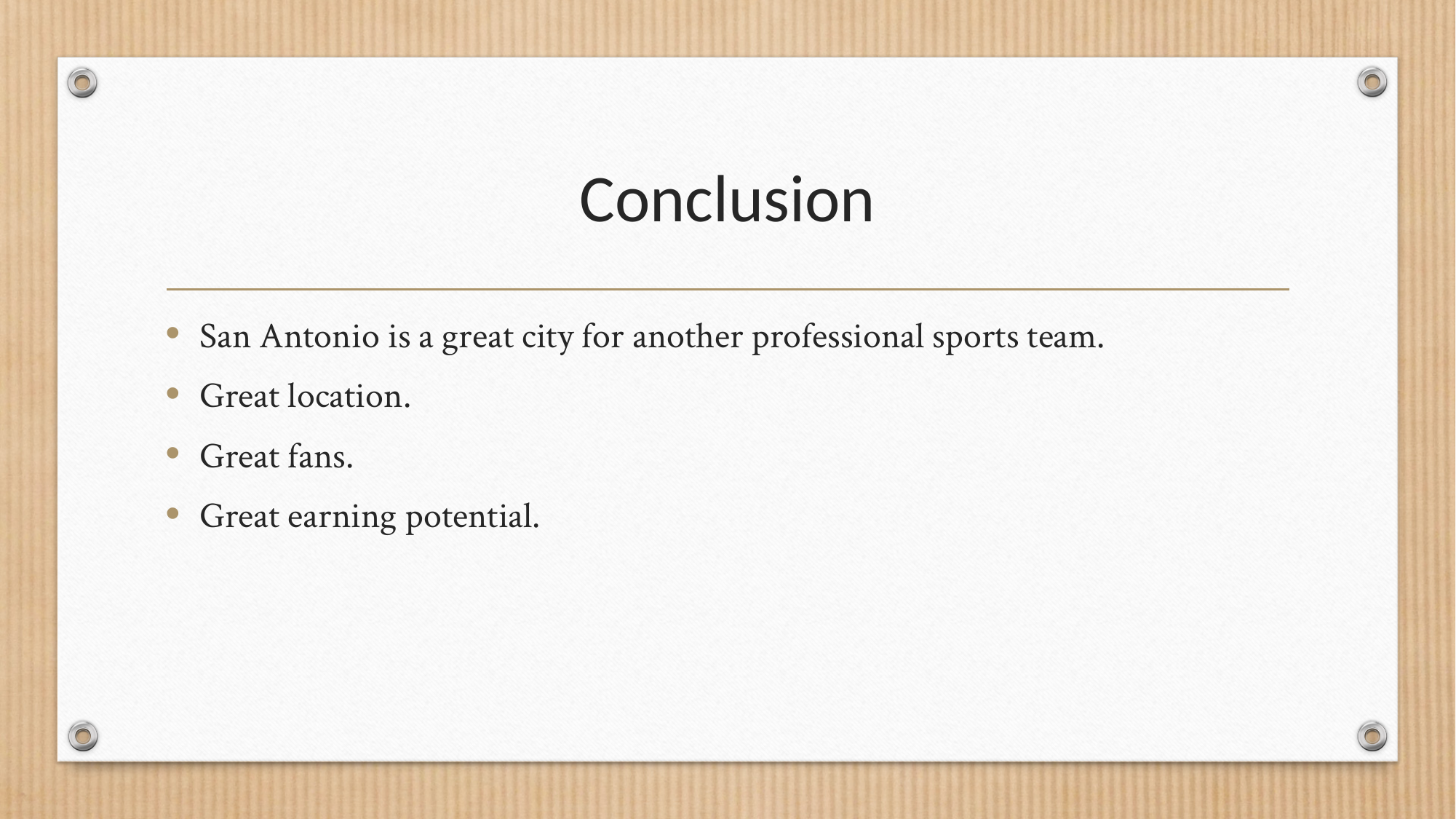

# Conclusion
San Antonio is a great city for another professional sports team.
Great location.
Great fans.
Great earning potential.